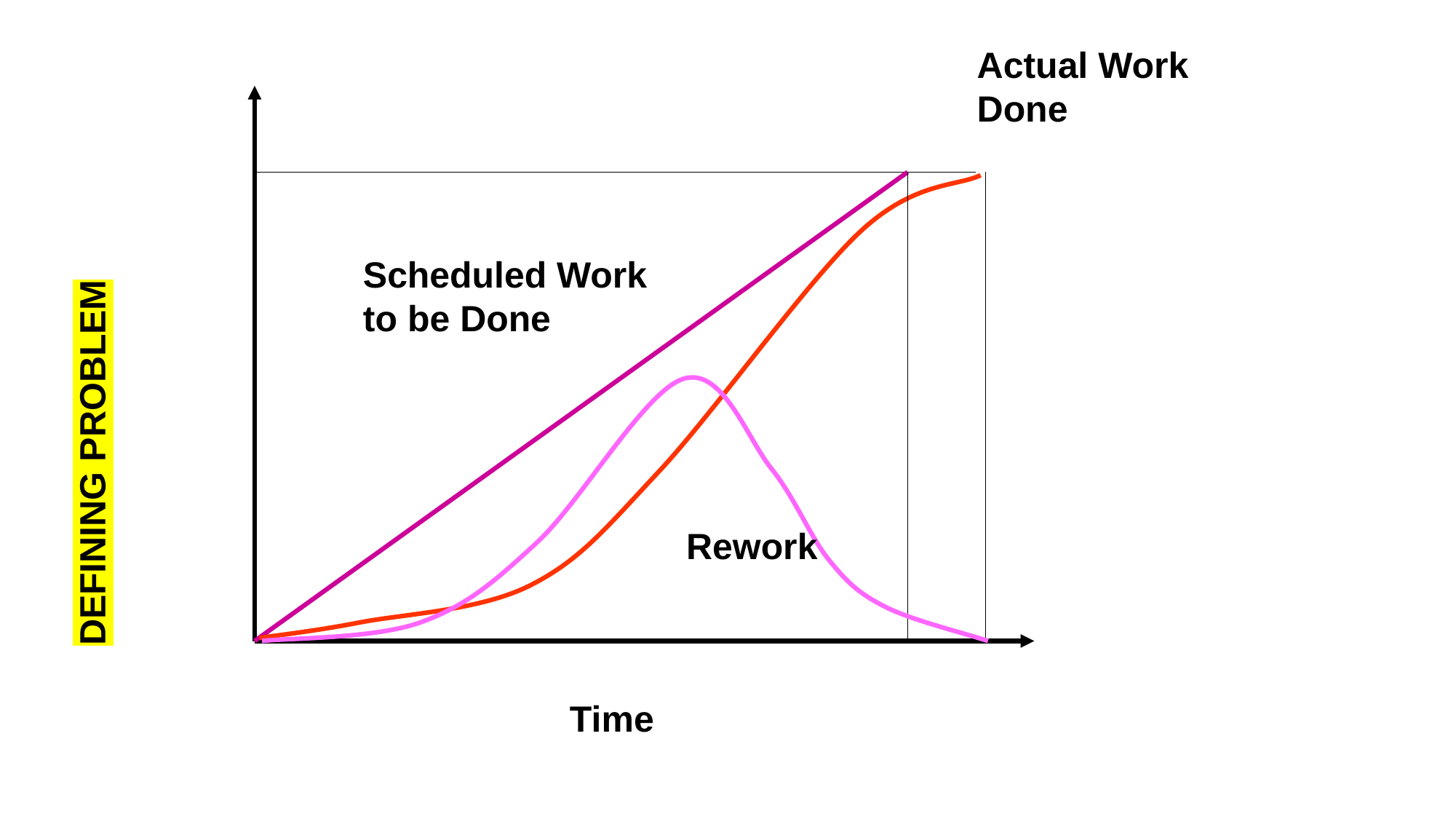

Actual Work Done

Scheduled Work to be Done

    Rework
	Time
DEFINING PROBLEM